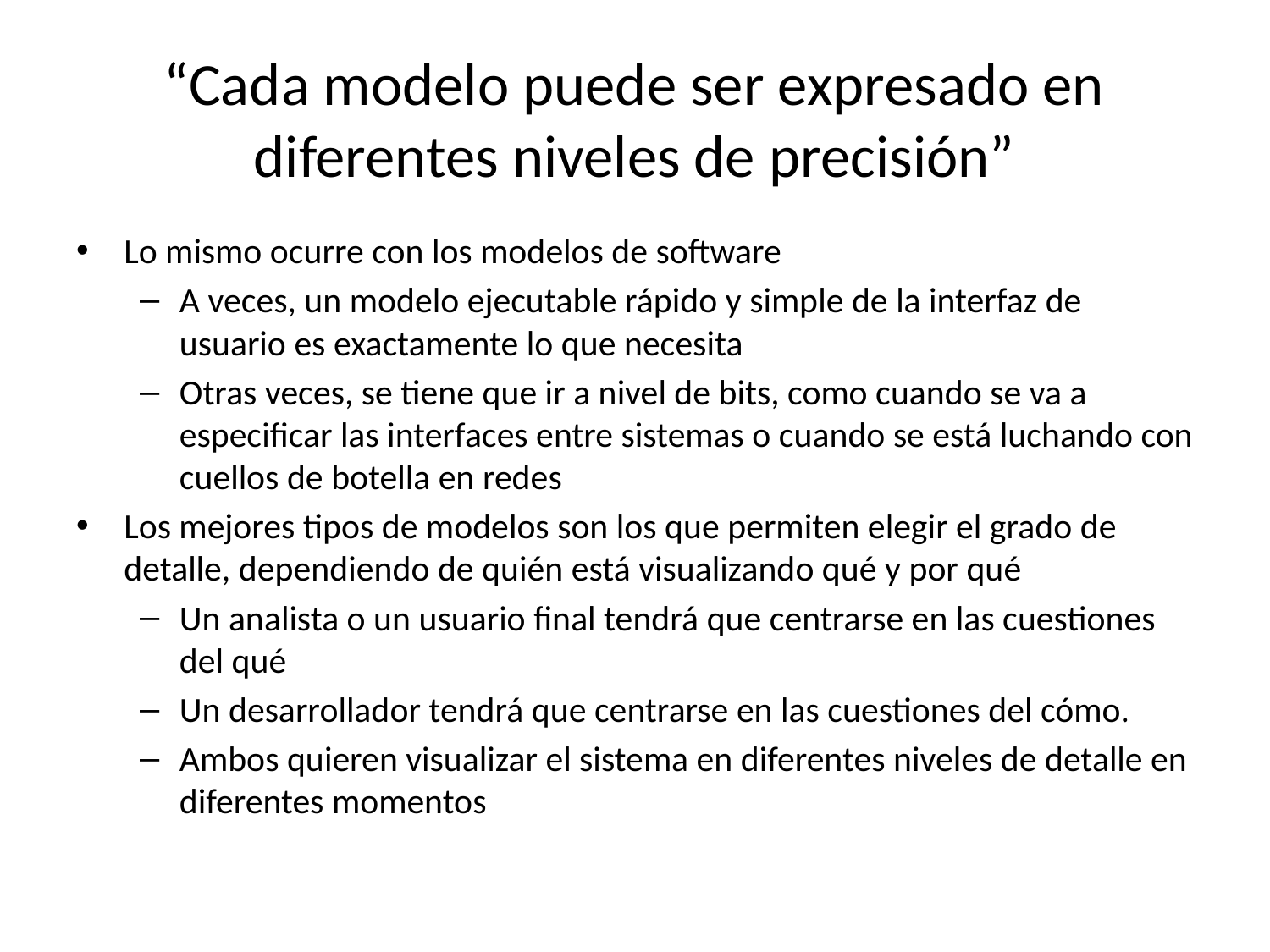

# “Cada modelo puede ser expresado en diferentes niveles de precisión”
Lo mismo ocurre con los modelos de software
A veces, un modelo ejecutable rápido y simple de la interfaz de usuario es exactamente lo que necesita
Otras veces, se tiene que ir a nivel de bits, como cuando se va a especificar las interfaces entre sistemas o cuando se está luchando con cuellos de botella en redes
Los mejores tipos de modelos son los que permiten elegir el grado de detalle, dependiendo de quién está visualizando qué y por qué
Un analista o un usuario final tendrá que centrarse en las cuestiones del qué
Un desarrollador tendrá que centrarse en las cuestiones del cómo.
Ambos quieren visualizar el sistema en diferentes niveles de detalle en diferentes momentos